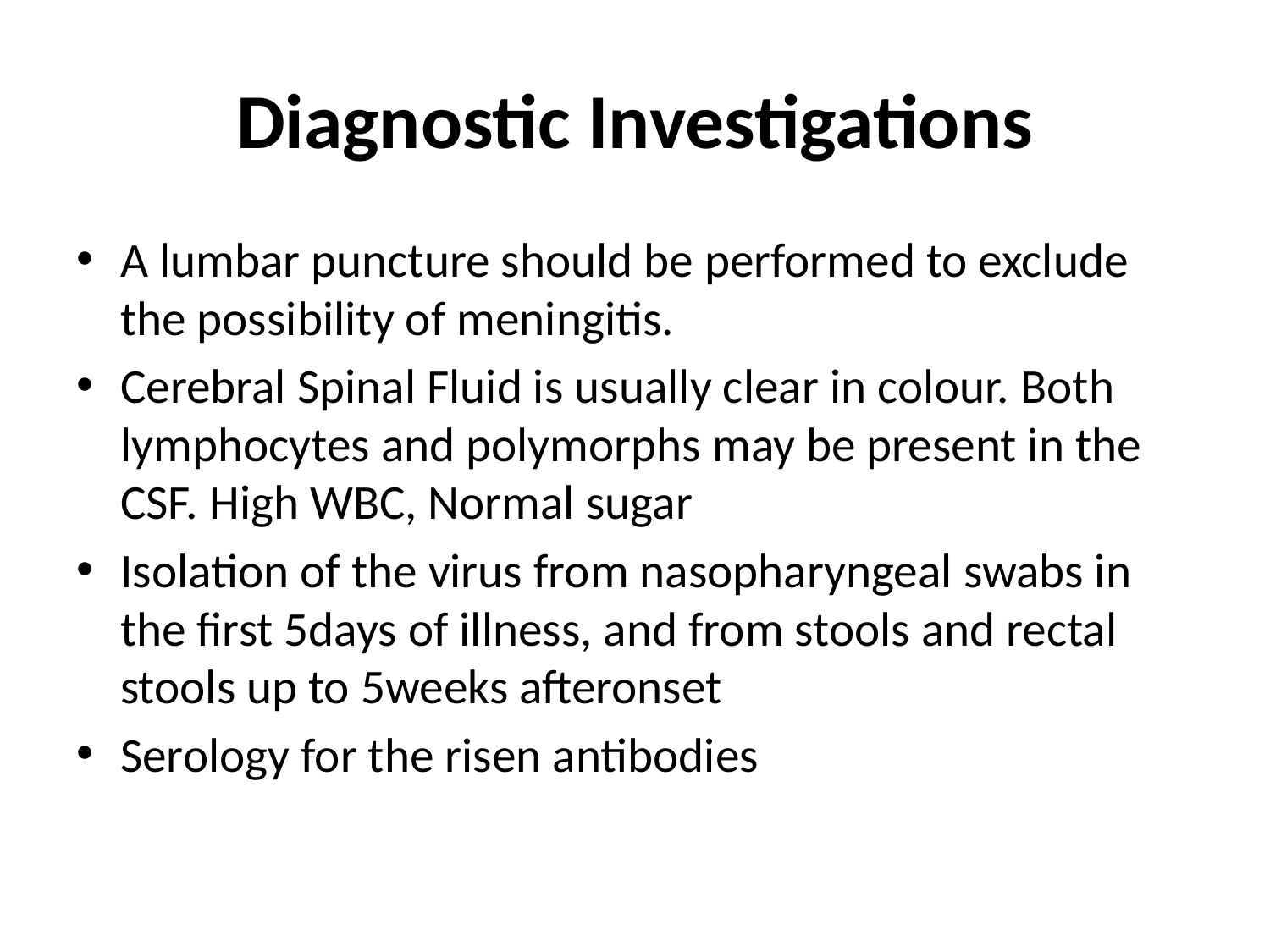

# Diagnostic Investigations
A lumbar puncture should be performed to exclude the possibility of meningitis.
Cerebral Spinal Fluid is usually clear in colour. Both lymphocytes and polymorphs may be present in the CSF. High WBC, Normal sugar
Isolation of the virus from nasopharyngeal swabs in the first 5days of illness, and from stools and rectal stools up to 5weeks afteronset
Serology for the risen antibodies